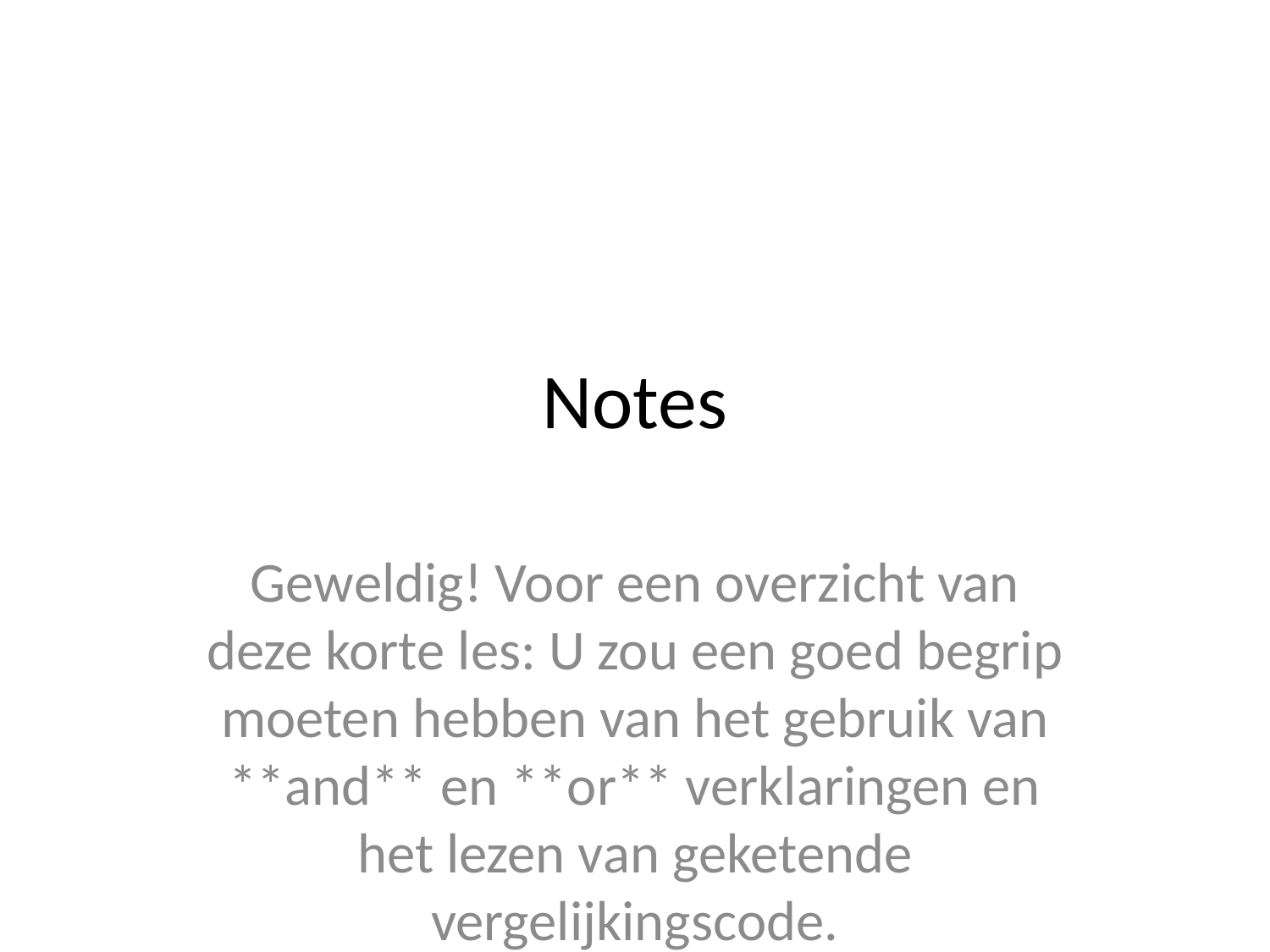

# Notes
Geweldig! Voor een overzicht van deze korte les: U zou een goed begrip moeten hebben van het gebruik van **and** en **or** verklaringen en het lezen van geketende vergelijkingscode.